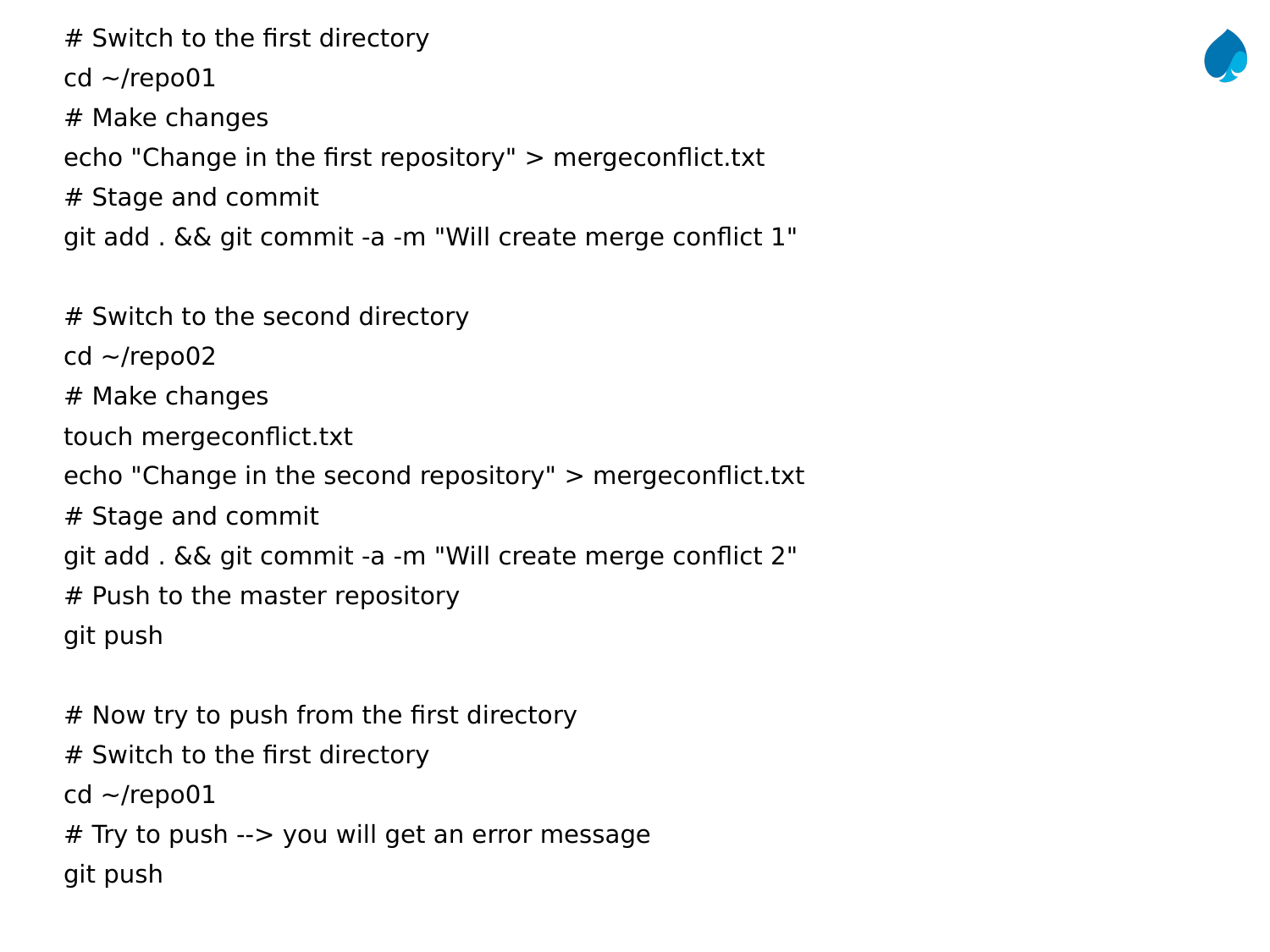

# Switch to the first directory
cd ~/repo01
# Make changes
echo "Change in the first repository" > mergeconflict.txt
# Stage and commit
git add . && git commit -a -m "Will create merge conflict 1"

# Switch to the second directory
cd ~/repo02
# Make changes
touch mergeconflict.txt
echo "Change in the second repository" > mergeconflict.txt
# Stage and commit
git add . && git commit -a -m "Will create merge conflict 2"
# Push to the master repository
git push

# Now try to push from the first directory
# Switch to the first directory
cd ~/repo01
# Try to push --> you will get an error message
git push

# Get the changes via a pull
# this creates the merge conflict in your
# local repository
git pull origin master